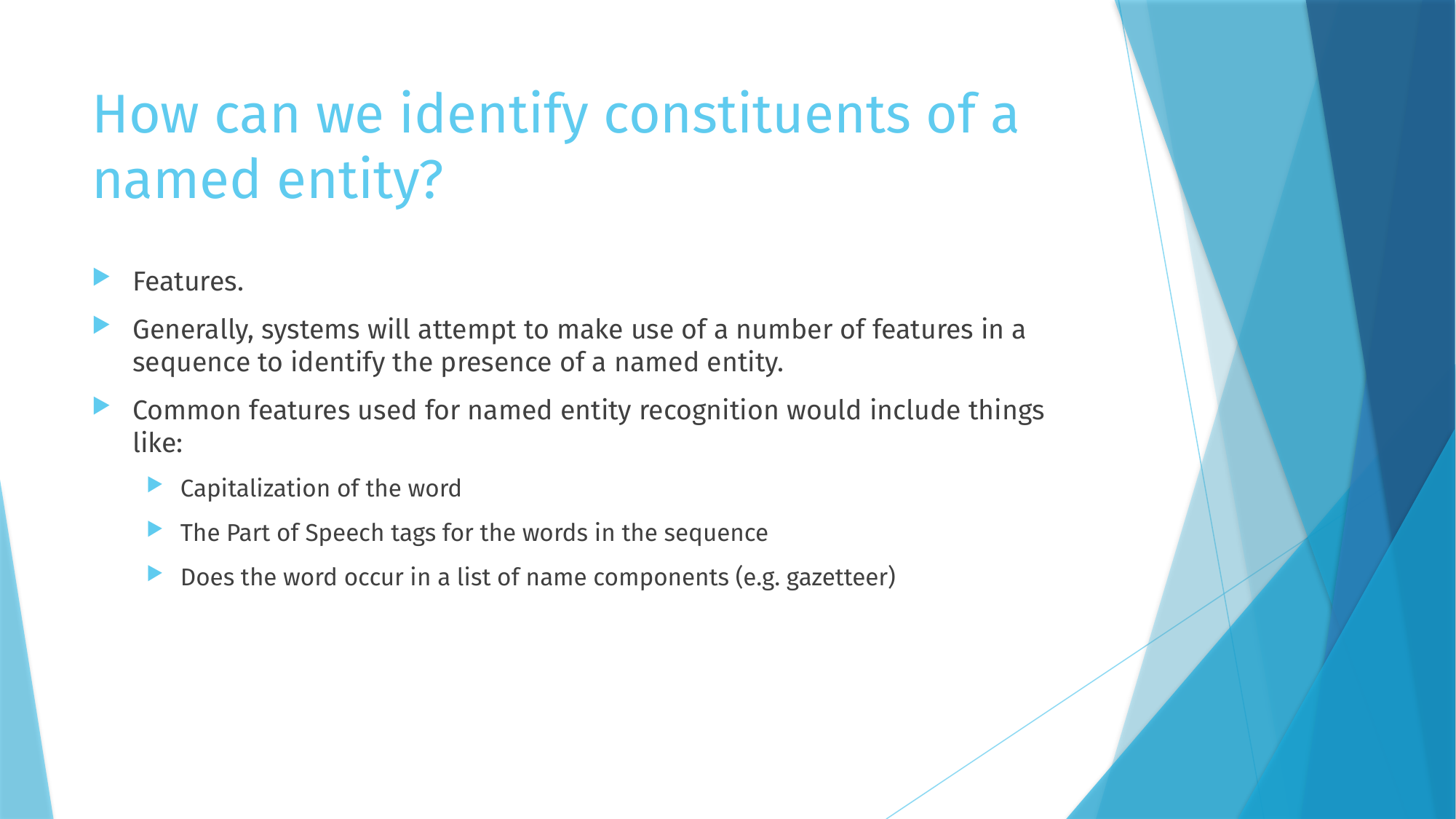

# How can we identify constituents of a named entity?
Features.
Generally, systems will attempt to make use of a number of features in a sequence to identify the presence of a named entity.
Common features used for named entity recognition would include things like:
Capitalization of the word
The Part of Speech tags for the words in the sequence
Does the word occur in a list of name components (e.g. gazetteer)